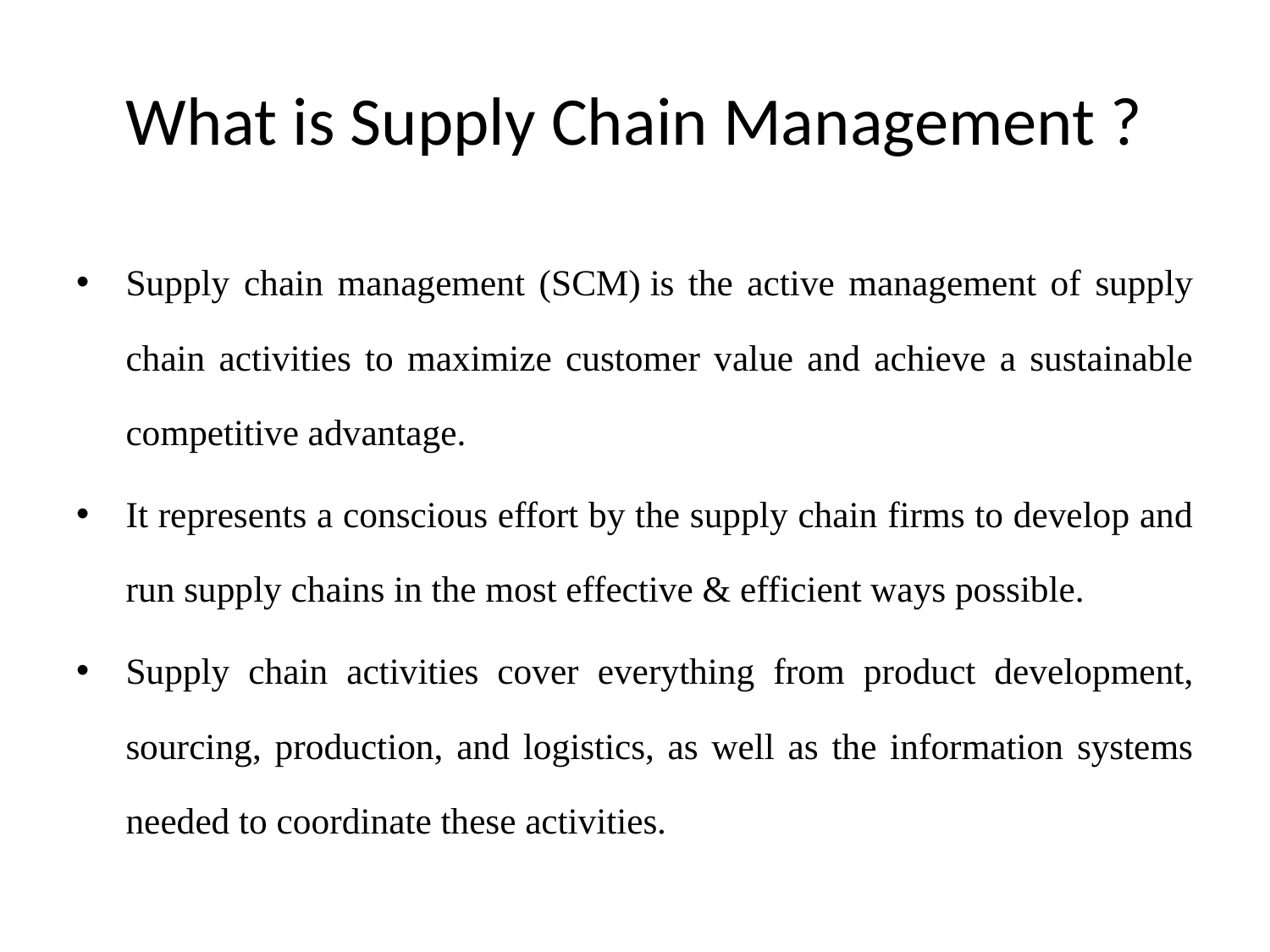

# What is Supply Chain Management ?
Supply chain management (SCM) is the active management of supply chain activities to maximize customer value and achieve a sustainable competitive advantage.
It represents a conscious effort by the supply chain firms to develop and run supply chains in the most effective & efficient ways possible.
Supply chain activities cover everything from product development, sourcing, production, and logistics, as well as the information systems needed to coordinate these activities.